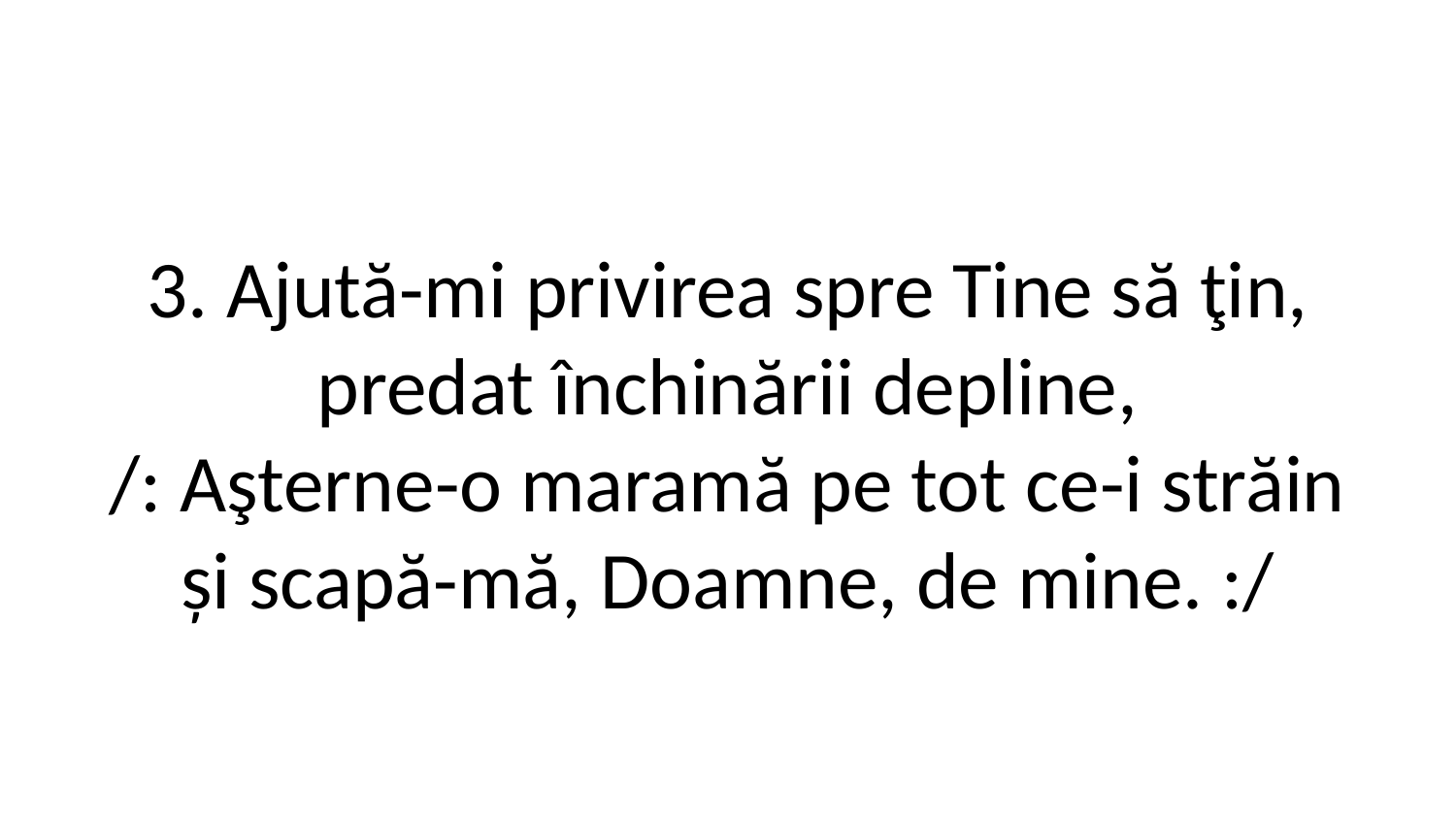

3. Ajută-mi privirea spre Tine să ţin,
predat închinării depline,
/: Aşterne-o maramă pe tot ce-i străin
și scapă-mă, Doamne, de mine. :/